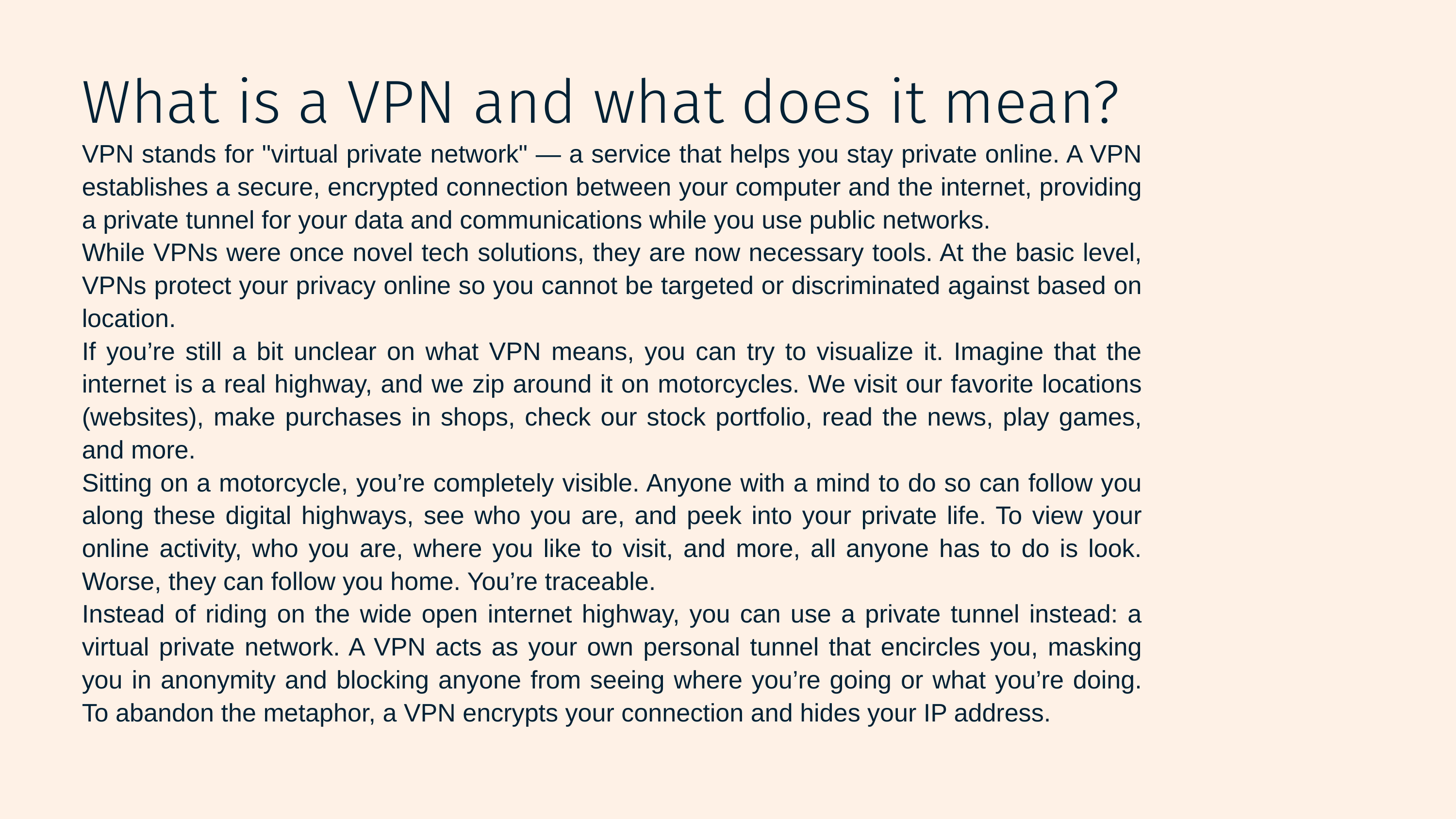

What is a VPN and what does it mean?
VPN stands for "virtual private network" — a service that helps you stay private online. A VPN establishes a secure, encrypted connection between your computer and the internet, providing a private tunnel for your data and communications while you use public networks.
While VPNs were once novel tech solutions, they are now necessary tools. At the basic level, VPNs protect your privacy online so you cannot be targeted or discriminated against based on location.
If you’re still a bit unclear on what VPN means, you can try to visualize it. Imagine that the internet is a real highway, and we zip around it on motorcycles. We visit our favorite locations (websites), make purchases in shops, check our stock portfolio, read the news, play games, and more.
Sitting on a motorcycle, you’re completely visible. Anyone with a mind to do so can follow you along these digital highways, see who you are, and peek into your private life. To view your online activity, who you are, where you like to visit, and more, all anyone has to do is look. Worse, they can follow you home. You’re traceable.
Instead of riding on the wide open internet highway, you can use a private tunnel instead: a virtual private network. A VPN acts as your own personal tunnel that encircles you, masking you in anonymity and blocking anyone from seeing where you’re going or what you’re doing. To abandon the metaphor, a VPN encrypts your connection and hides your IP address.